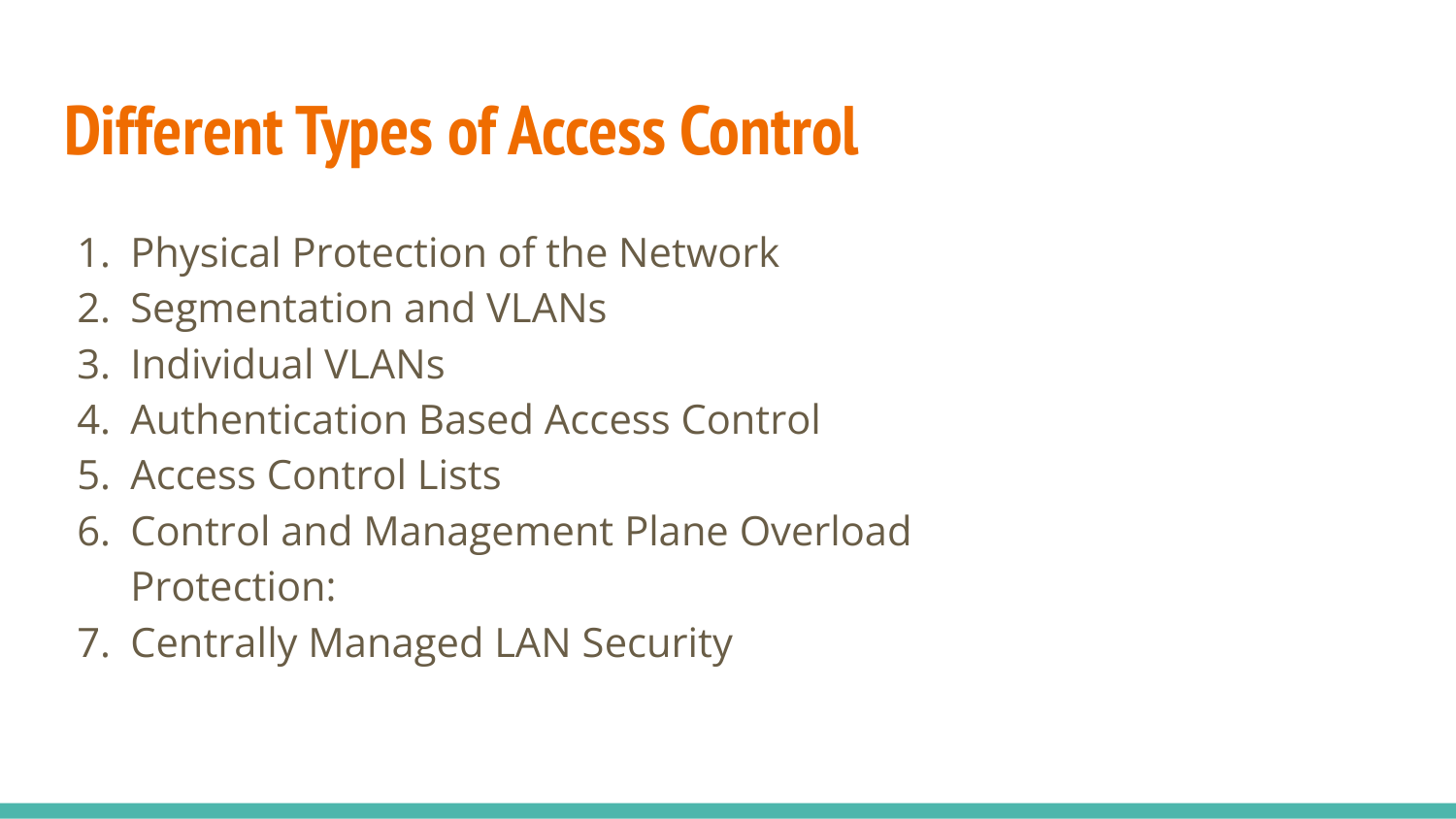

# Different Types of Access Control
Physical Protection of the Network
Segmentation and VLANs
Individual VLANs
Authentication Based Access Control
Access Control Lists
Control and Management Plane Overload Protection:
Centrally Managed LAN Security